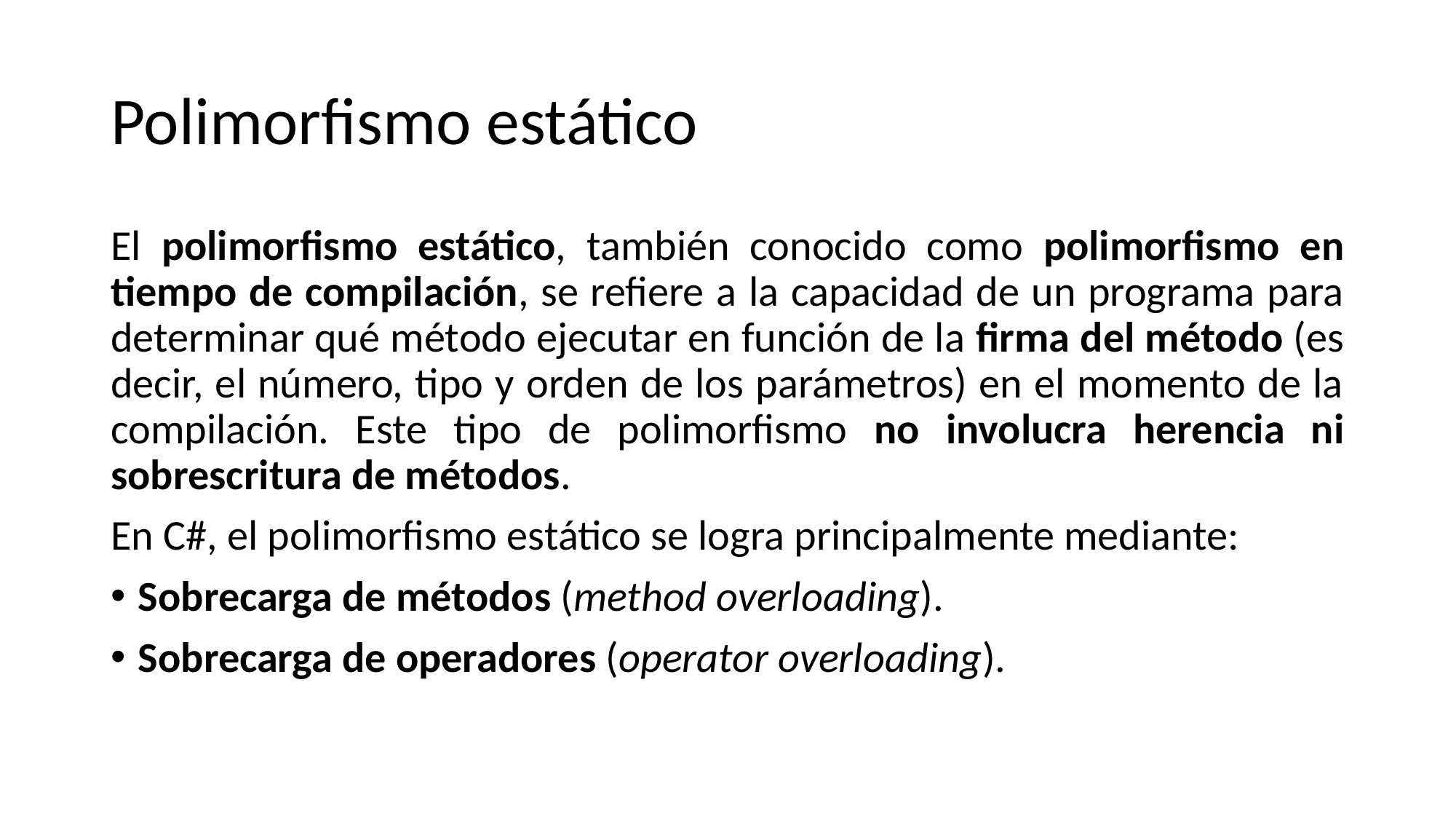

# Polimorfismo estático
El polimorfismo estático, también conocido como polimorfismo en tiempo de compilación, se refiere a la capacidad de un programa para determinar qué método ejecutar en función de la firma del método (es decir, el número, tipo y orden de los parámetros) en el momento de la compilación. Este tipo de polimorfismo no involucra herencia ni sobrescritura de métodos.
En C#, el polimorfismo estático se logra principalmente mediante:
Sobrecarga de métodos (method overloading).
Sobrecarga de operadores (operator overloading).